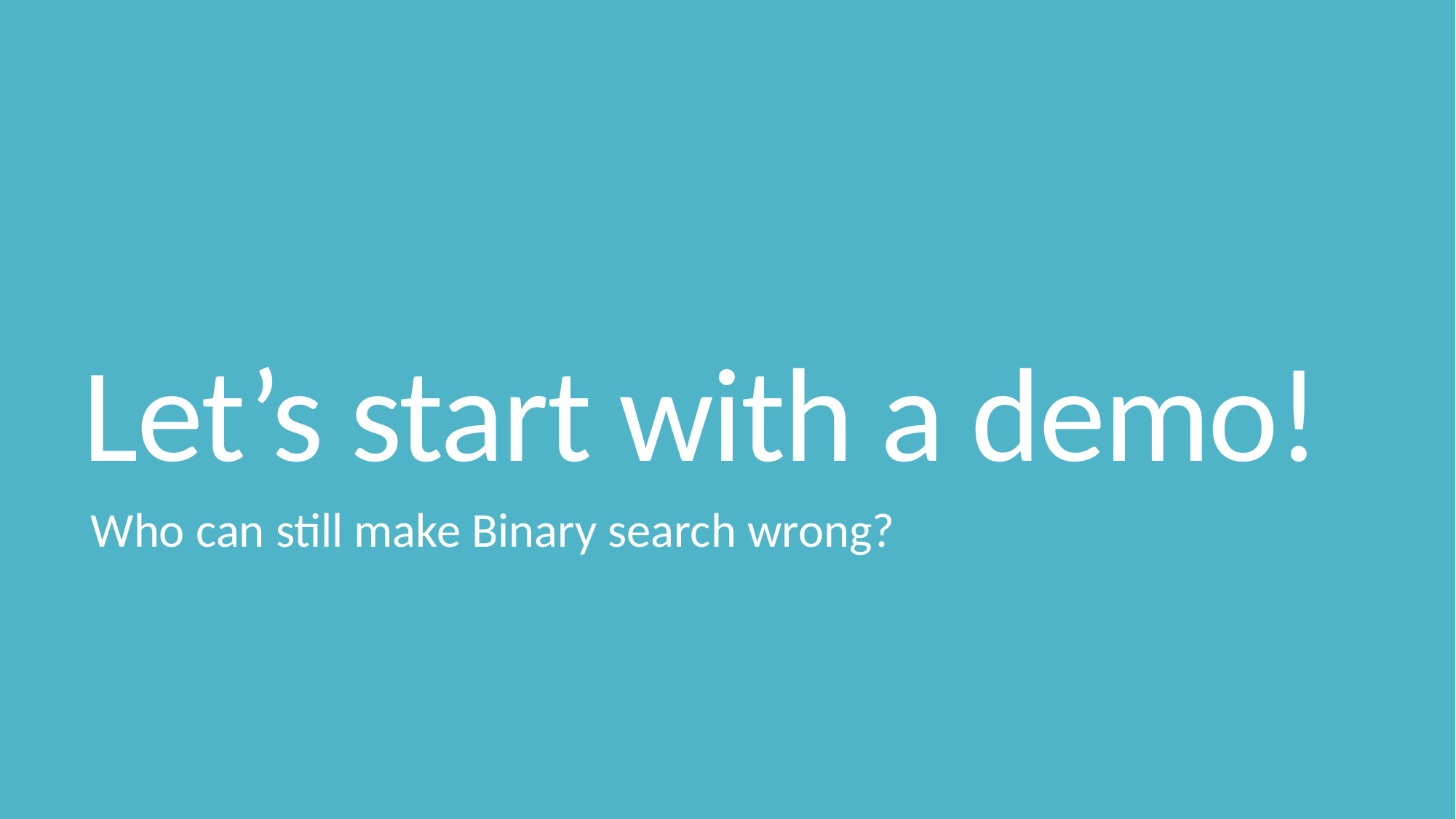

# Let’s start with a demo!
Who can still make Binary search wrong?